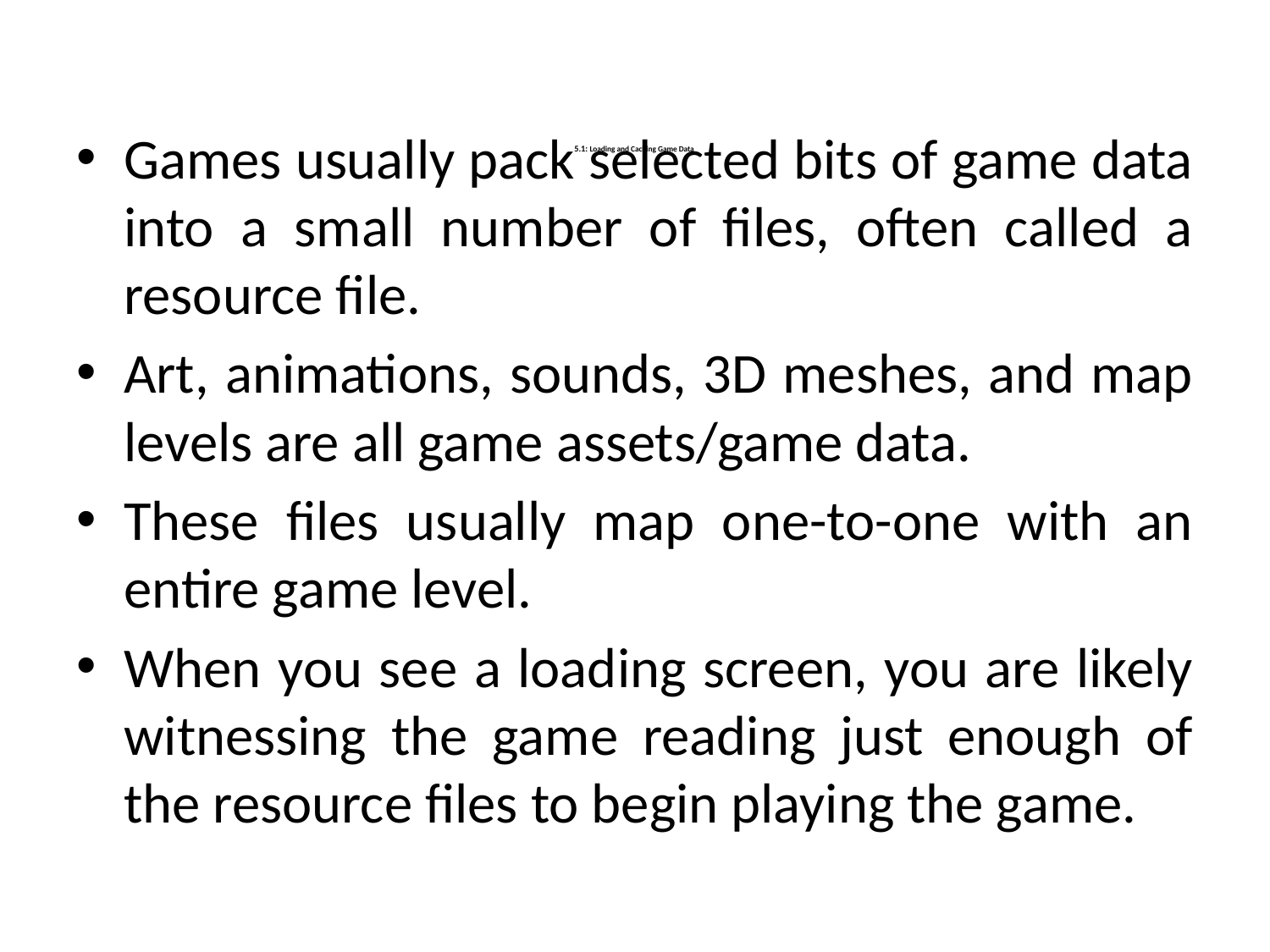

Games usually pack selected bits of game data into a small number of files, often called a resource file.
Art, animations, sounds, 3D meshes, and map levels are all game assets/game data.
These files usually map one-to-one with an entire game level.
When you see a loading screen, you are likely witnessing the game reading just enough of the resource files to begin playing the game.
# 5.1: Loading and Caching Game Data